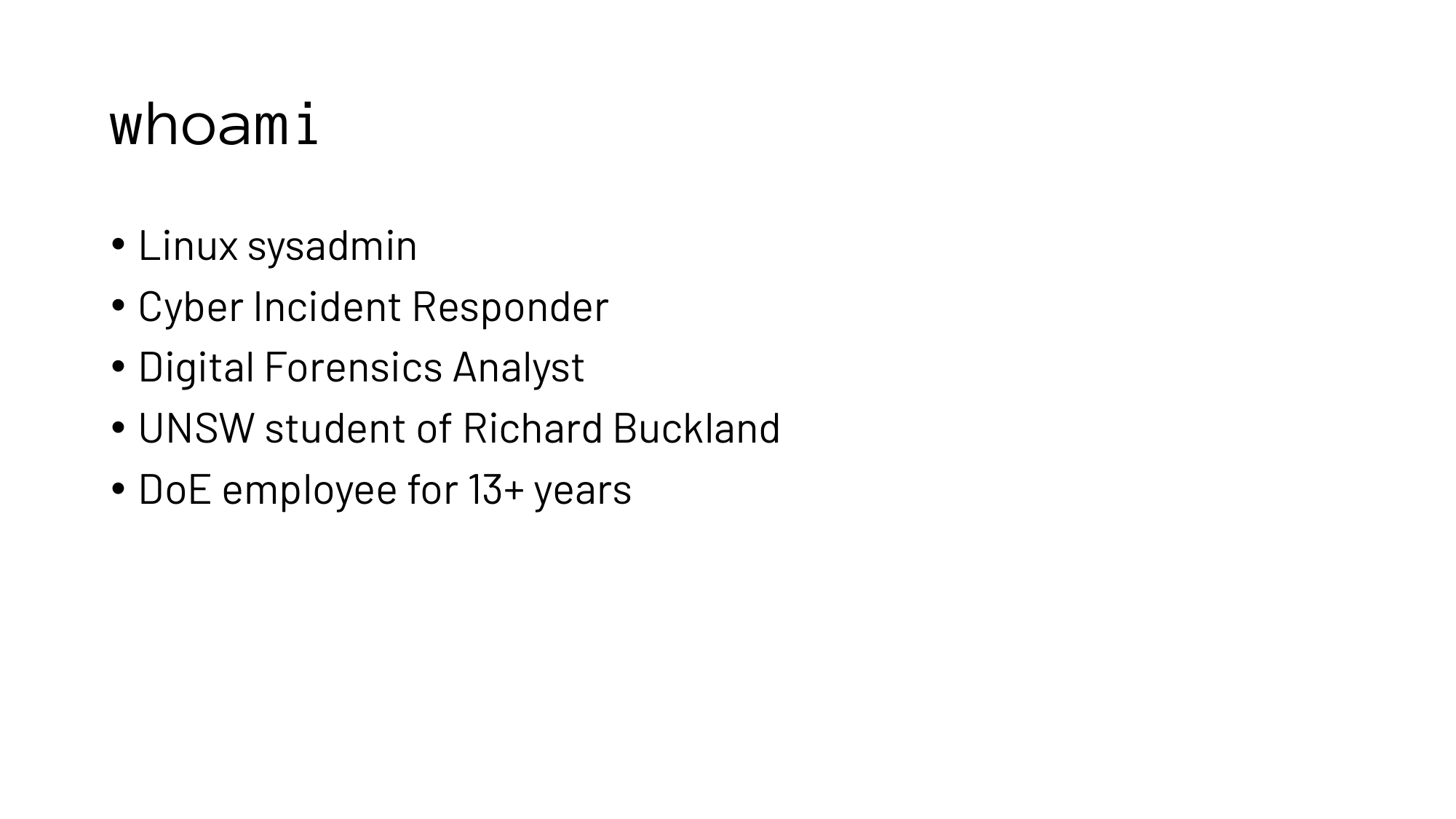

# whoami
Linux sysadmin
Cyber Incident Responder
Digital Forensics Analyst
UNSW student of Richard Buckland
DoE employee for 13+ years